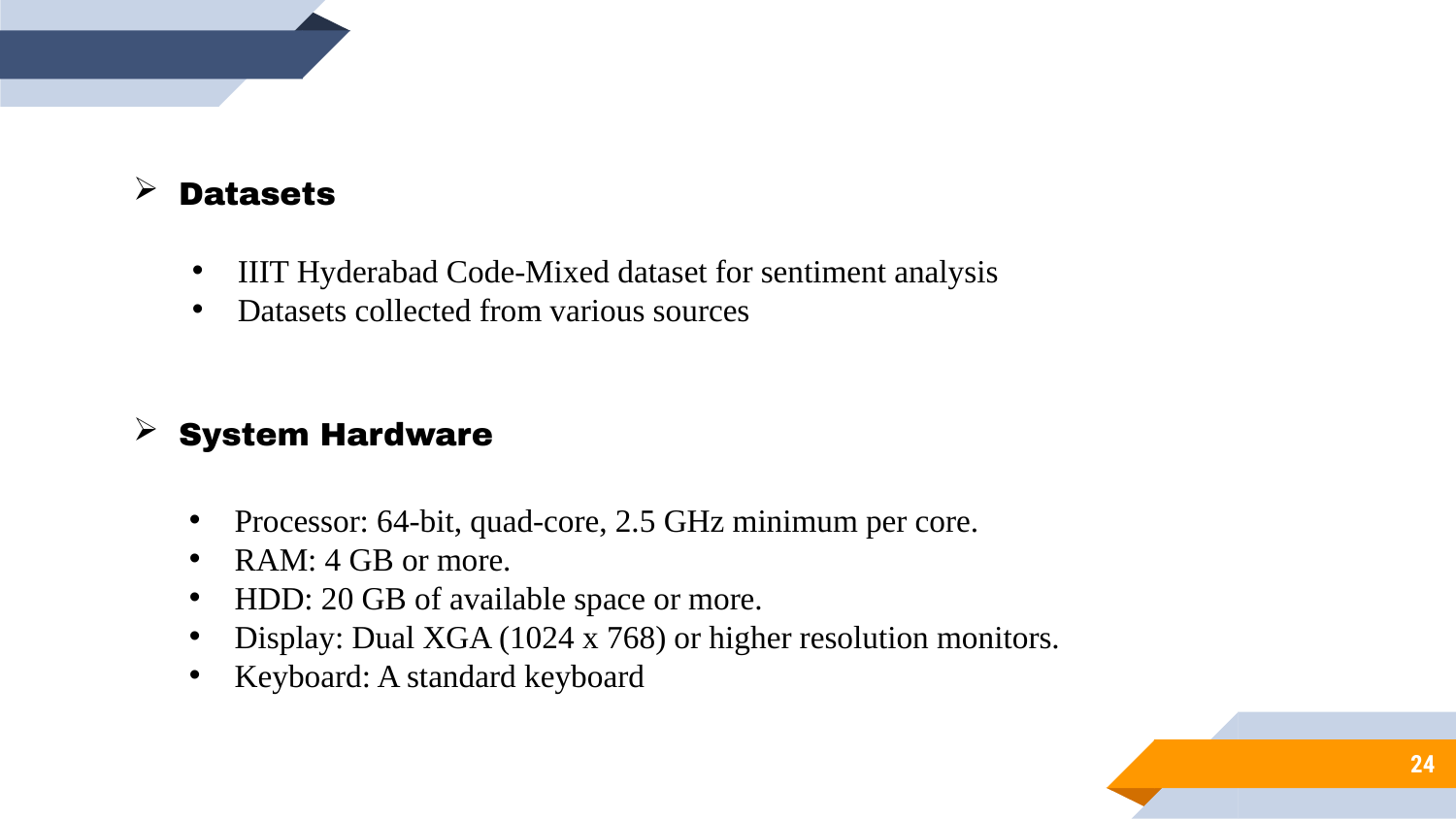

Datasets
IIIT Hyderabad Code-Mixed dataset for sentiment analysis
Datasets collected from various sources
System Hardware
Processor: 64-bit, quad-core, 2.5 GHz minimum per core.
RAM: 4 GB or more.
HDD: 20 GB of available space or more.
Display: Dual XGA (1024 x 768) or higher resolution monitors.
Keyboard: A standard keyboard
24